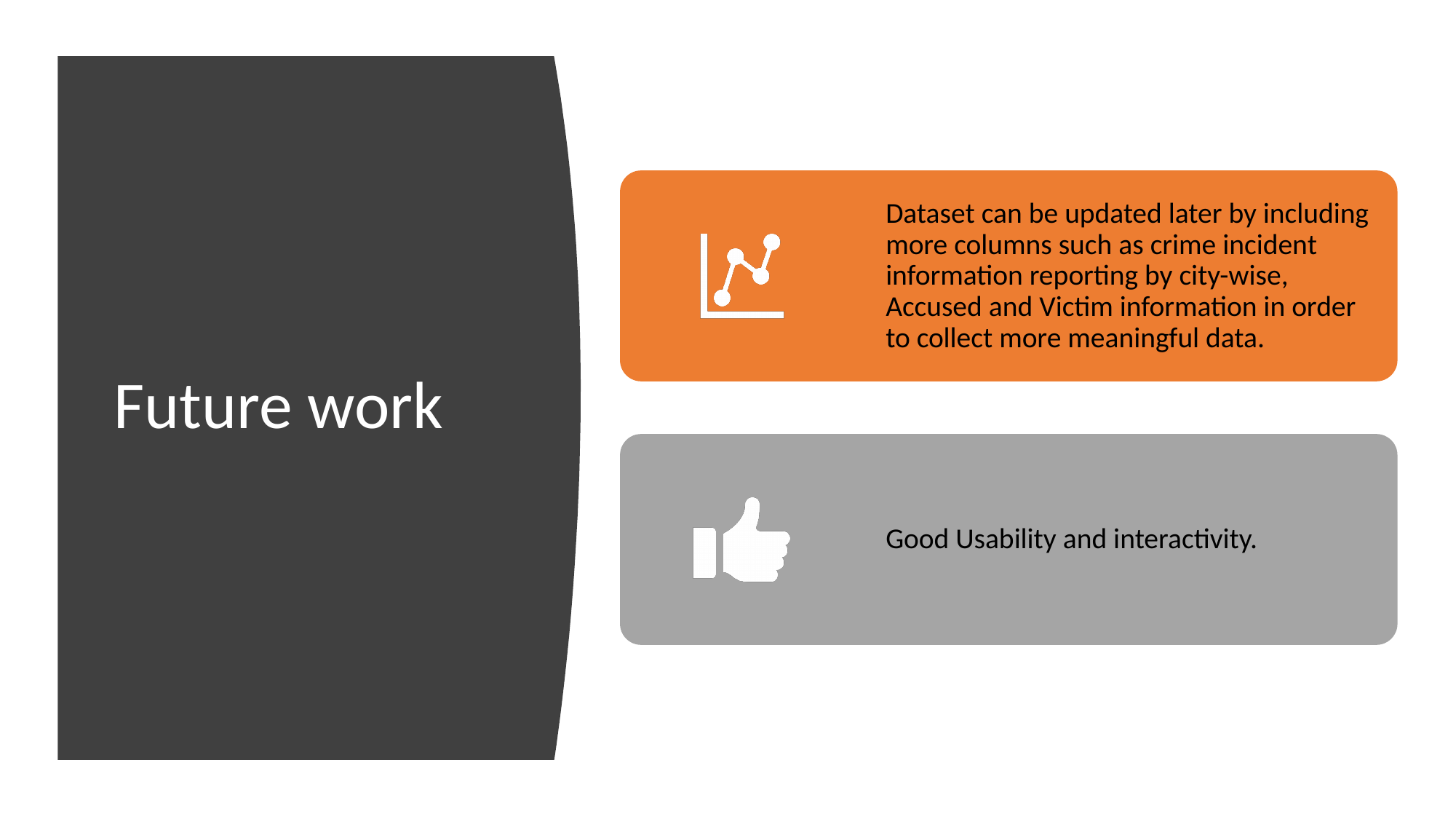

Dataset can be updated later by including more columns such as crime incident information reporting by city-wise, Accused and Victim information in order to collect more meaningful data.
Good Usability and interactivity.

# Future work